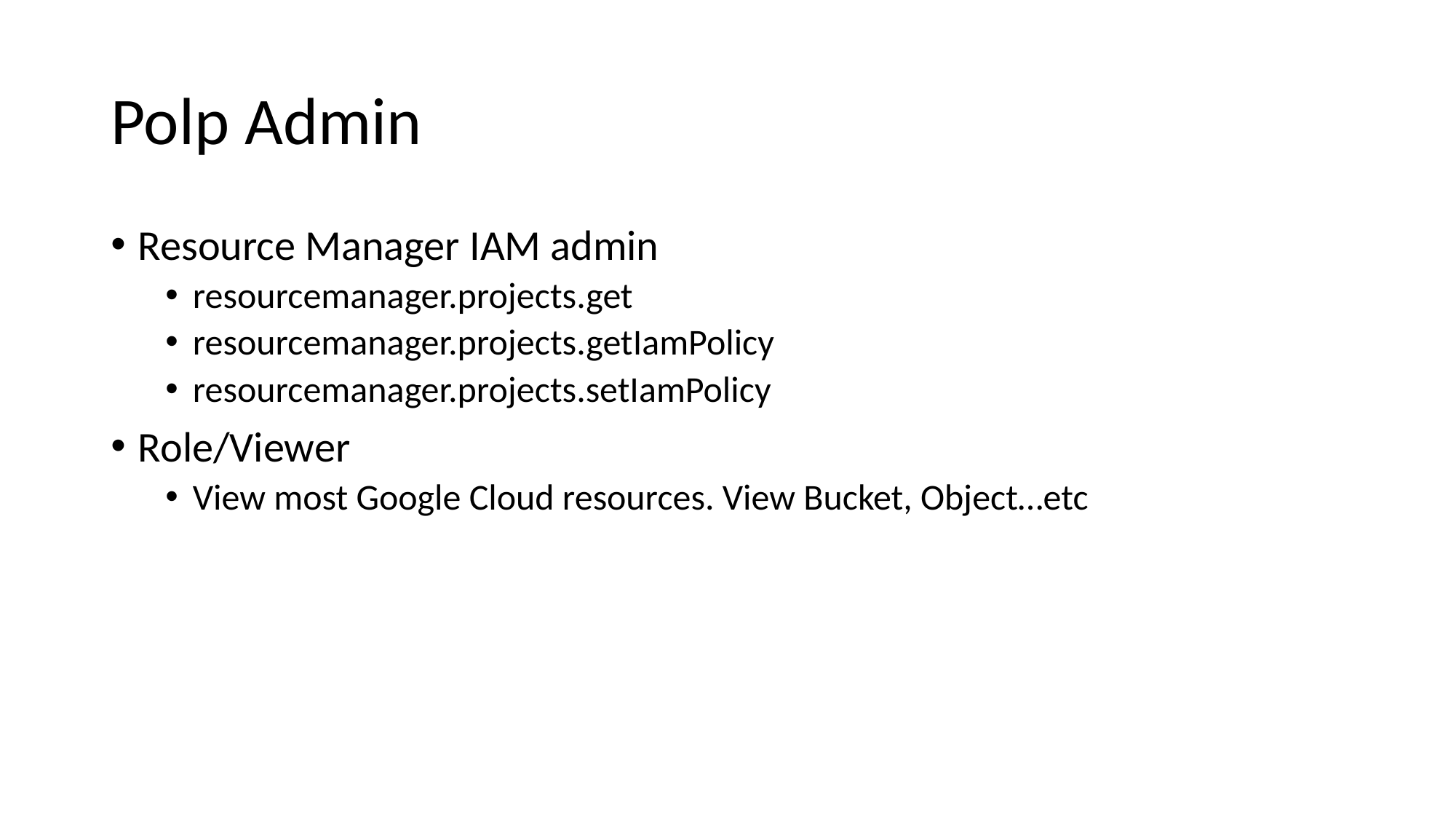

# Polp Admin
Resource Manager IAM admin
resourcemanager.projects.get
resourcemanager.projects.getIamPolicy
resourcemanager.projects.setIamPolicy
Role/Viewer
View most Google Cloud resources. View Bucket, Object…etc